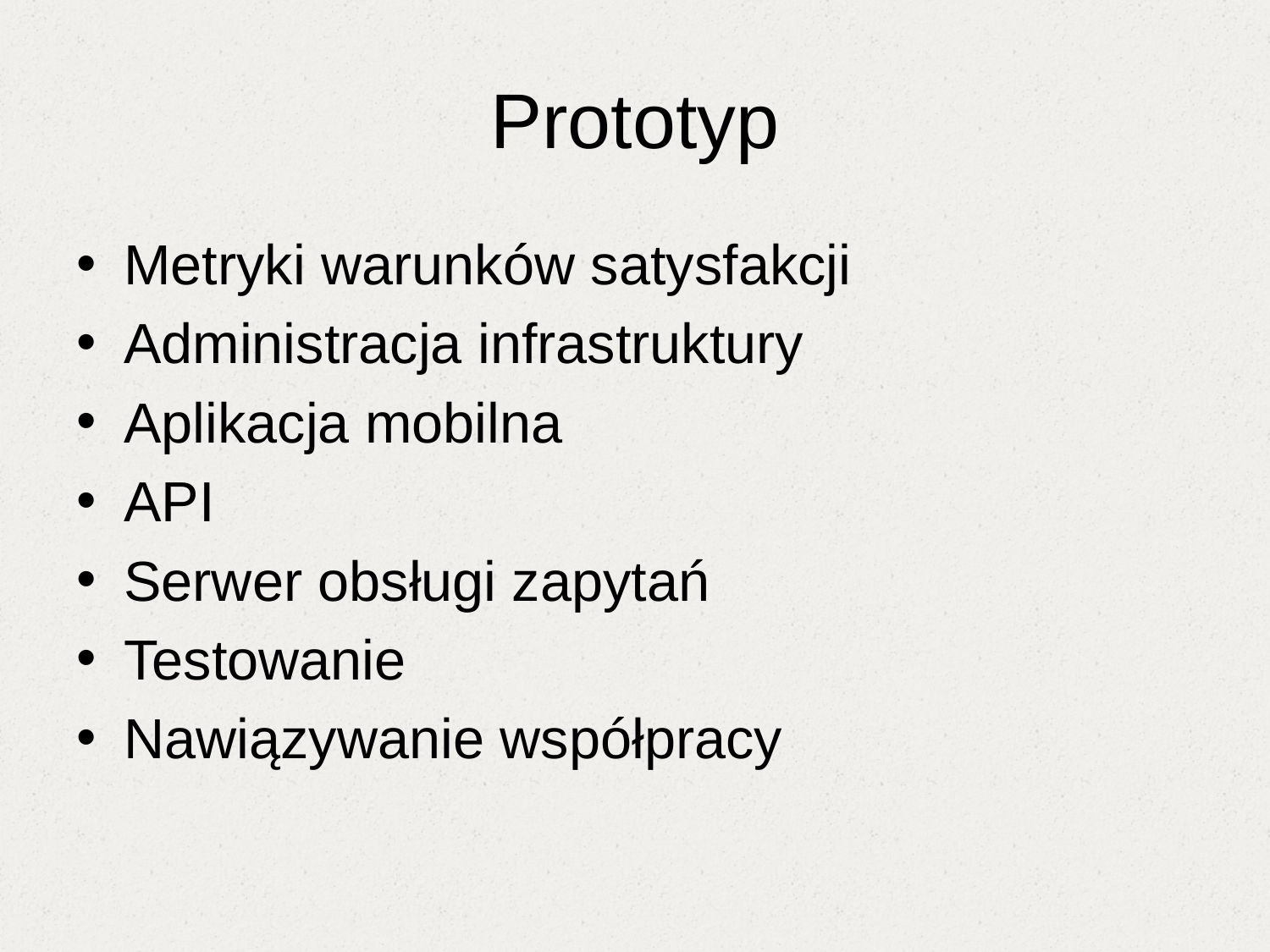

# Prototyp
Metryki warunków satysfakcji
Administracja infrastruktury
Aplikacja mobilna
API
Serwer obsługi zapytań
Testowanie
Nawiązywanie współpracy